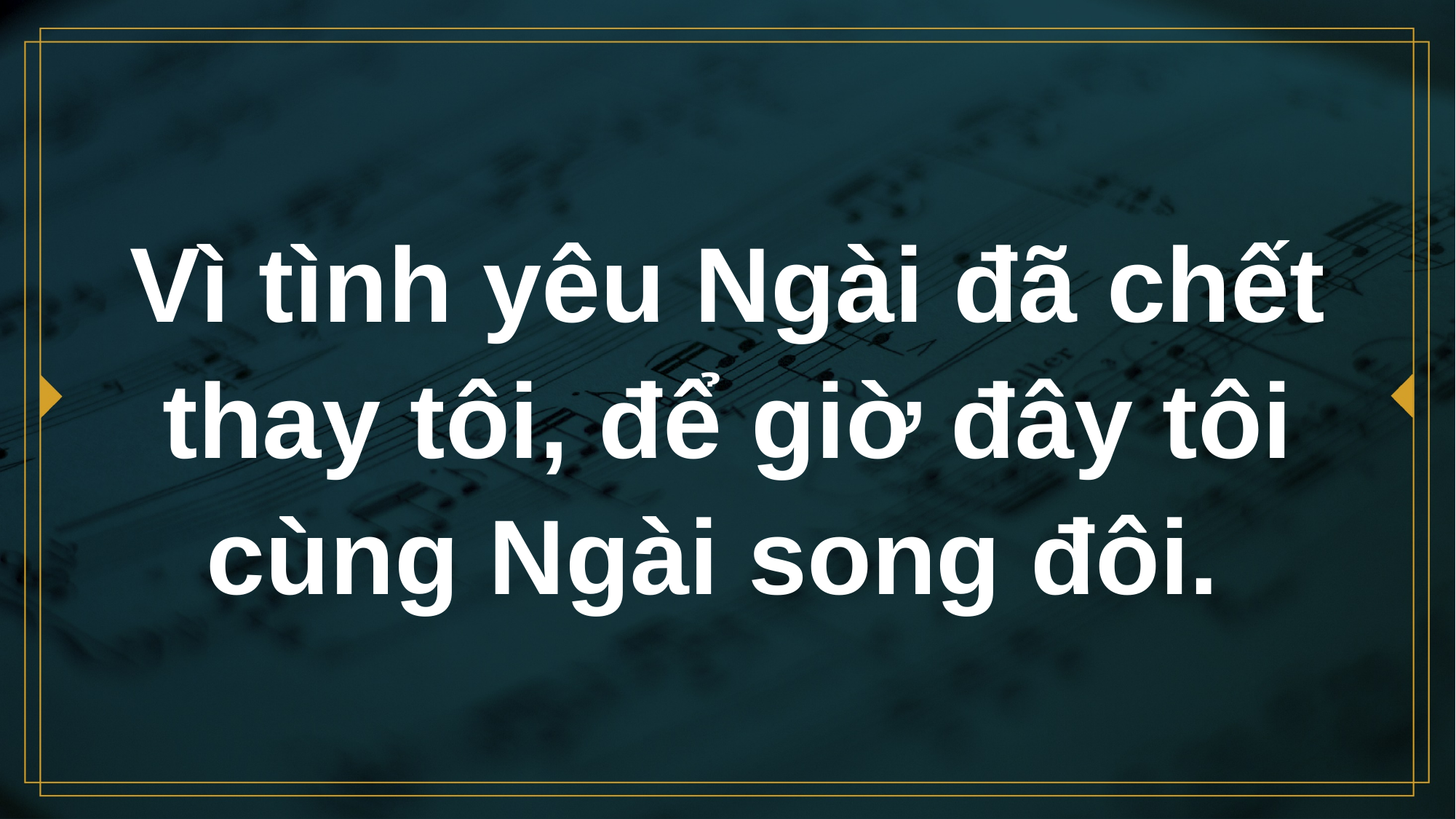

# Vì tình yêu Ngài đã chết thay tôi, để giờ đây tôi cùng Ngài song đôi.